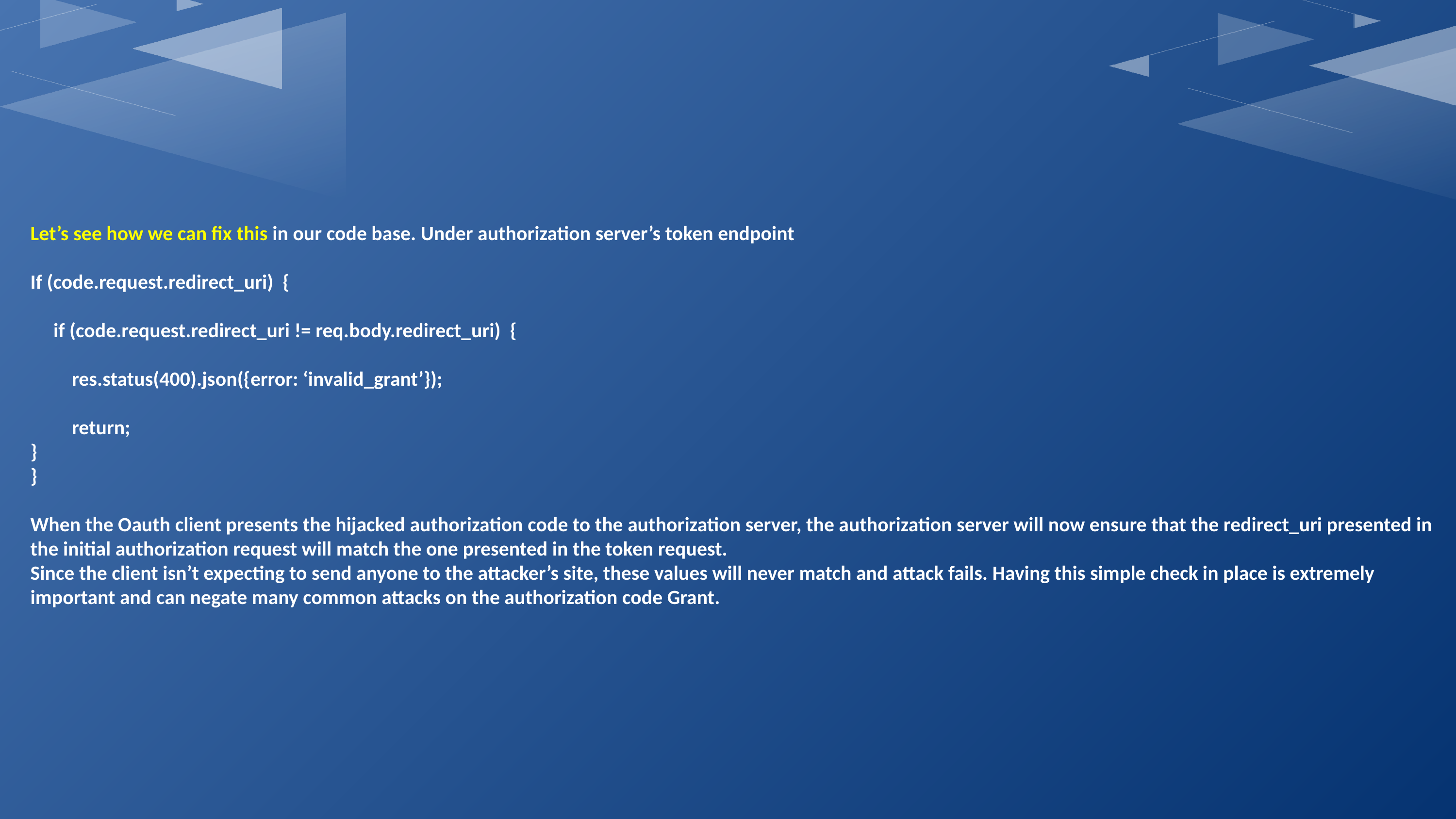

Let’s see how we can fix this in our code base. Under authorization server’s token endpoint

If (code.request.redirect_uri)  {

     if (code.request.redirect_uri != req.body.redirect_uri)  {

         res.status(400).json({error: ‘invalid_grant’});

         return;
}
}

When the Oauth client presents the hijacked authorization code to the authorization server, the authorization server will now ensure that the redirect_uri presented in the initial authorization request will match the one presented in the token request.
Since the client isn’t expecting to send anyone to the attacker’s site, these values will never match and attack fails. Having this simple check in place is extremely important and can negate many common attacks on the authorization code Grant.